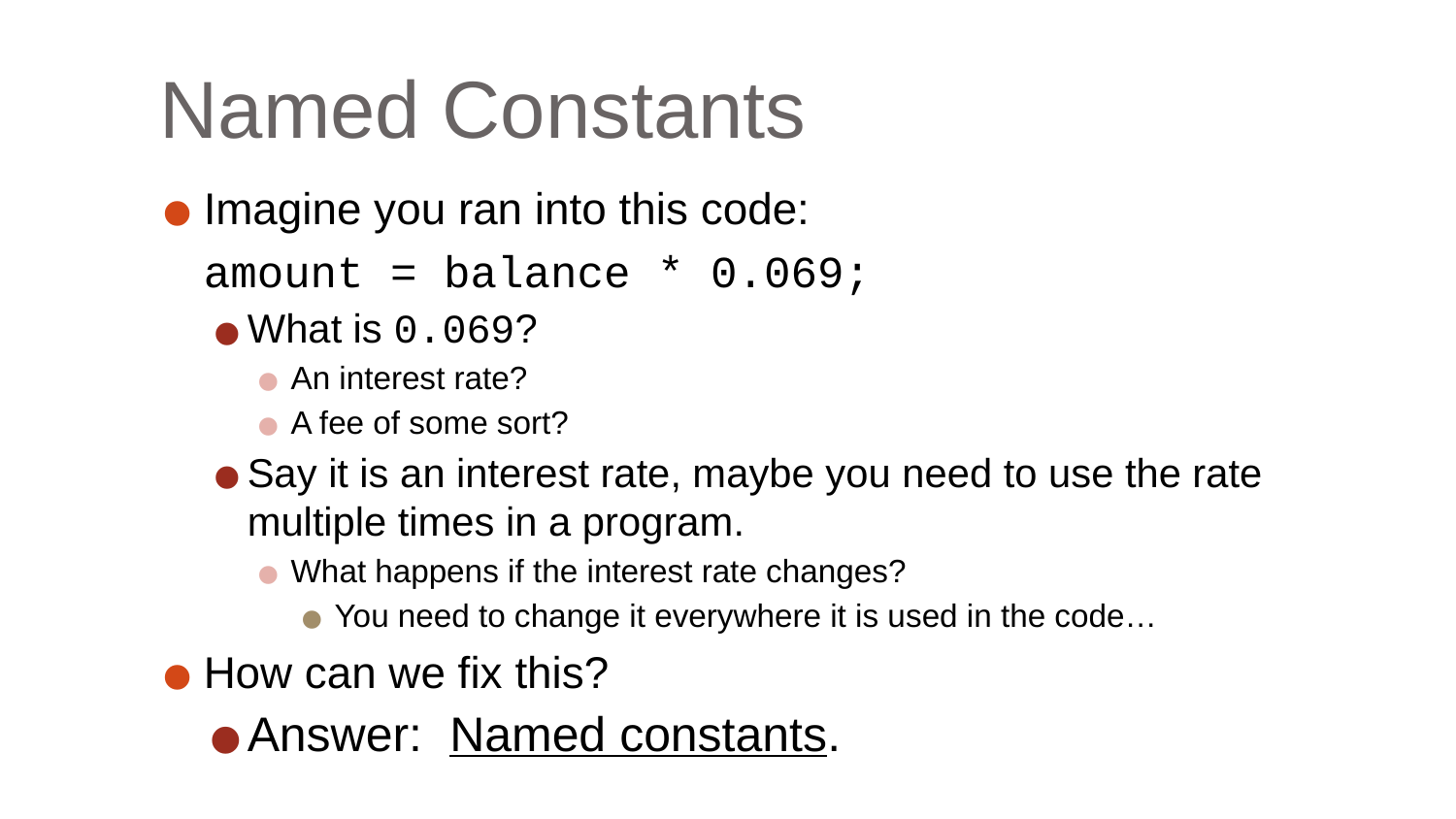

# Named Constants
Imagine you ran into this code:
	amount = balance * 0.069;
What is 0.069?
An interest rate?
A fee of some sort?
Say it is an interest rate, maybe you need to use the rate multiple times in a program.
What happens if the interest rate changes?
You need to change it everywhere it is used in the code…
How can we fix this?
Answer:  Named constants.